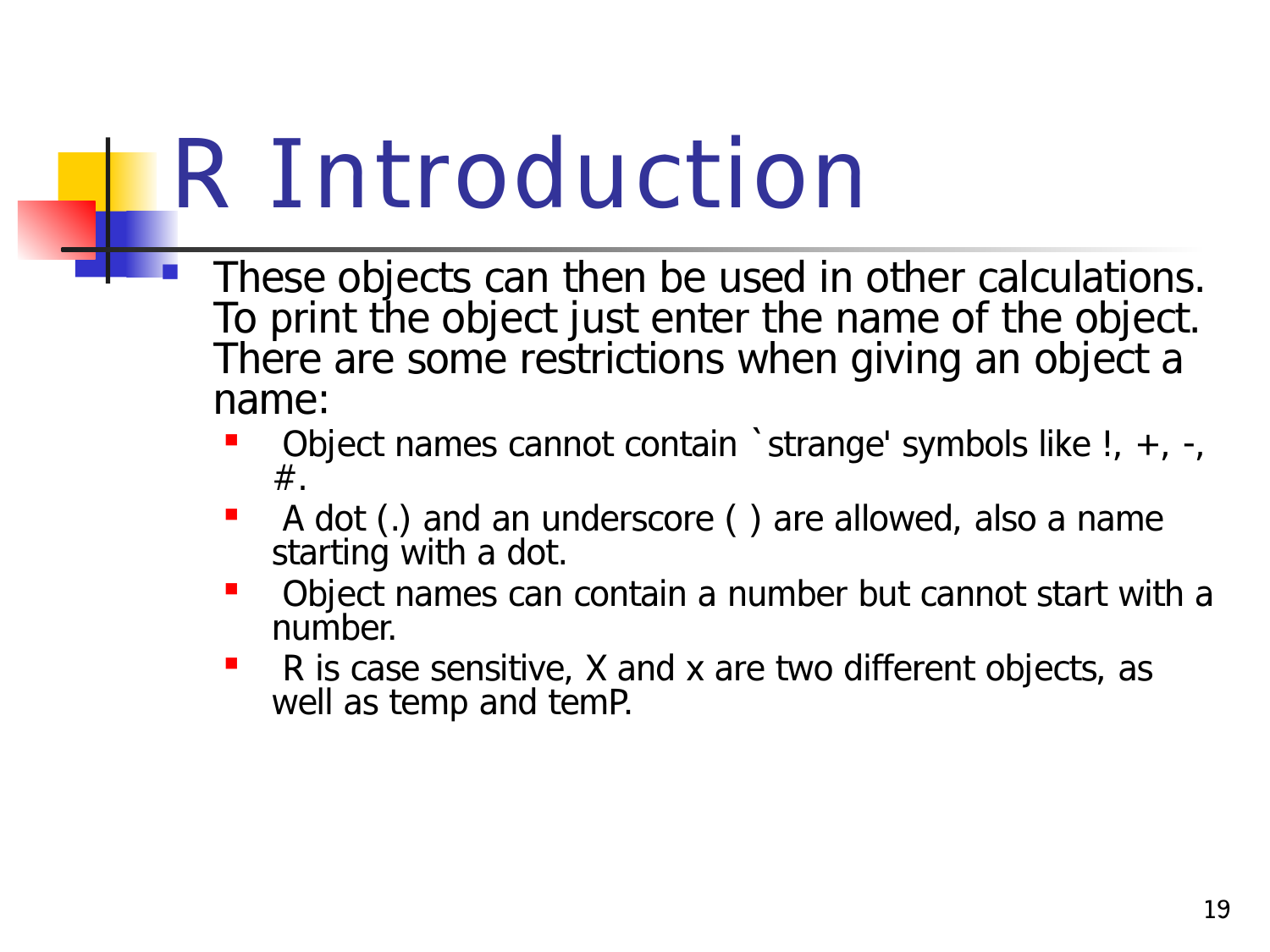

# R Introduction
These objects can then be used in other calculations. To print the object just enter the name of the object. There are some restrictions when giving an object a name:
 Object names cannot contain `strange' symbols like !, +, -, #.
 A dot (.) and an underscore ( ) are allowed, also a name starting with a dot.
 Object names can contain a number but cannot start with a number.
 R is case sensitive, X and x are two different objects, as well as temp and temP.
19